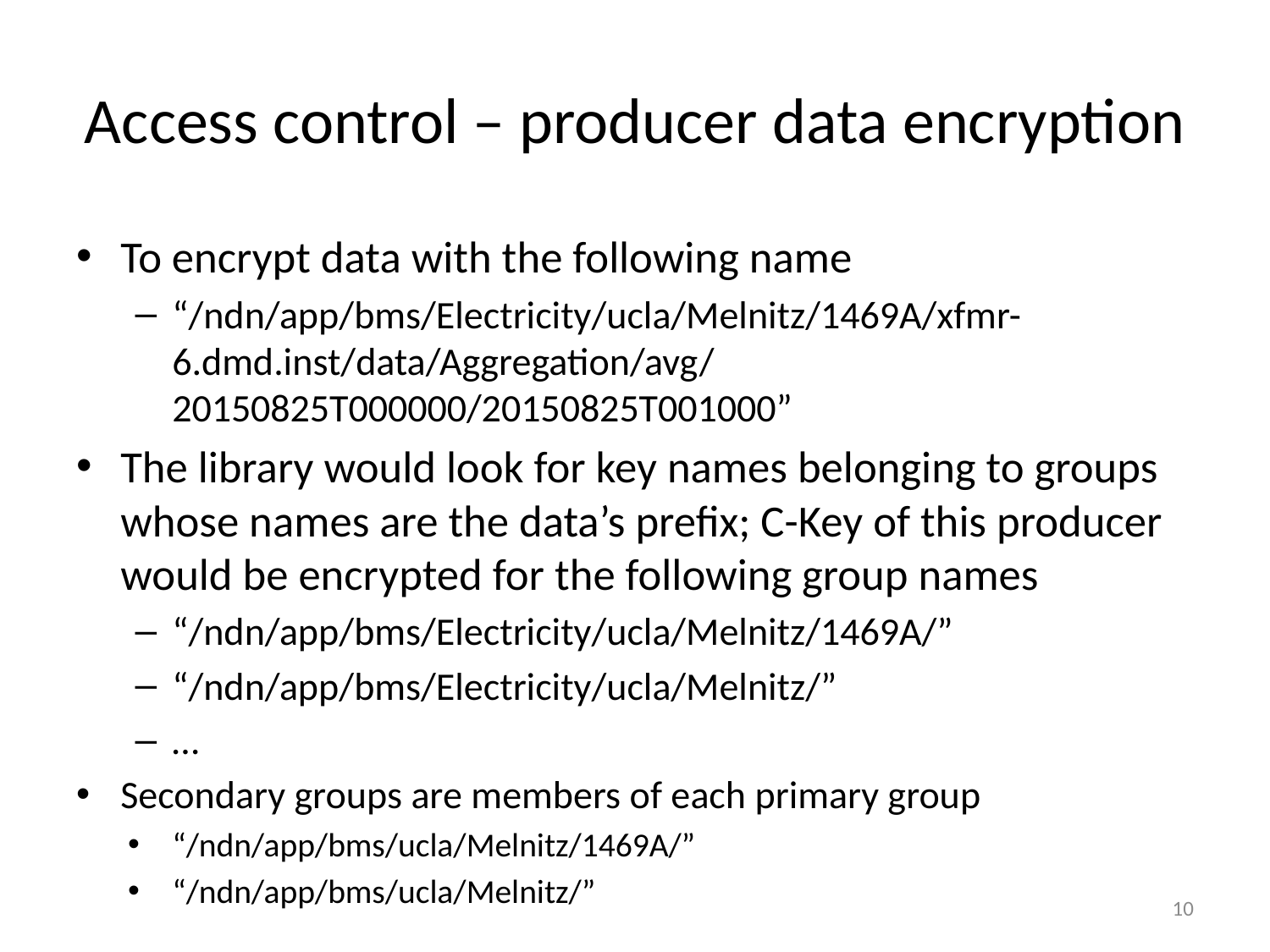

# Access control – producer data encryption
To encrypt data with the following name
“/ndn/app/bms/Electricity/ucla/Melnitz/1469A/xfmr-6.dmd.inst/data/Aggregation/avg/20150825T000000/20150825T001000”
The library would look for key names belonging to groups whose names are the data’s prefix; C-Key of this producer would be encrypted for the following group names
“/ndn/app/bms/Electricity/ucla/Melnitz/1469A/”
“/ndn/app/bms/Electricity/ucla/Melnitz/”
…
Secondary groups are members of each primary group
“/ndn/app/bms/ucla/Melnitz/1469A/”
“/ndn/app/bms/ucla/Melnitz/”

10